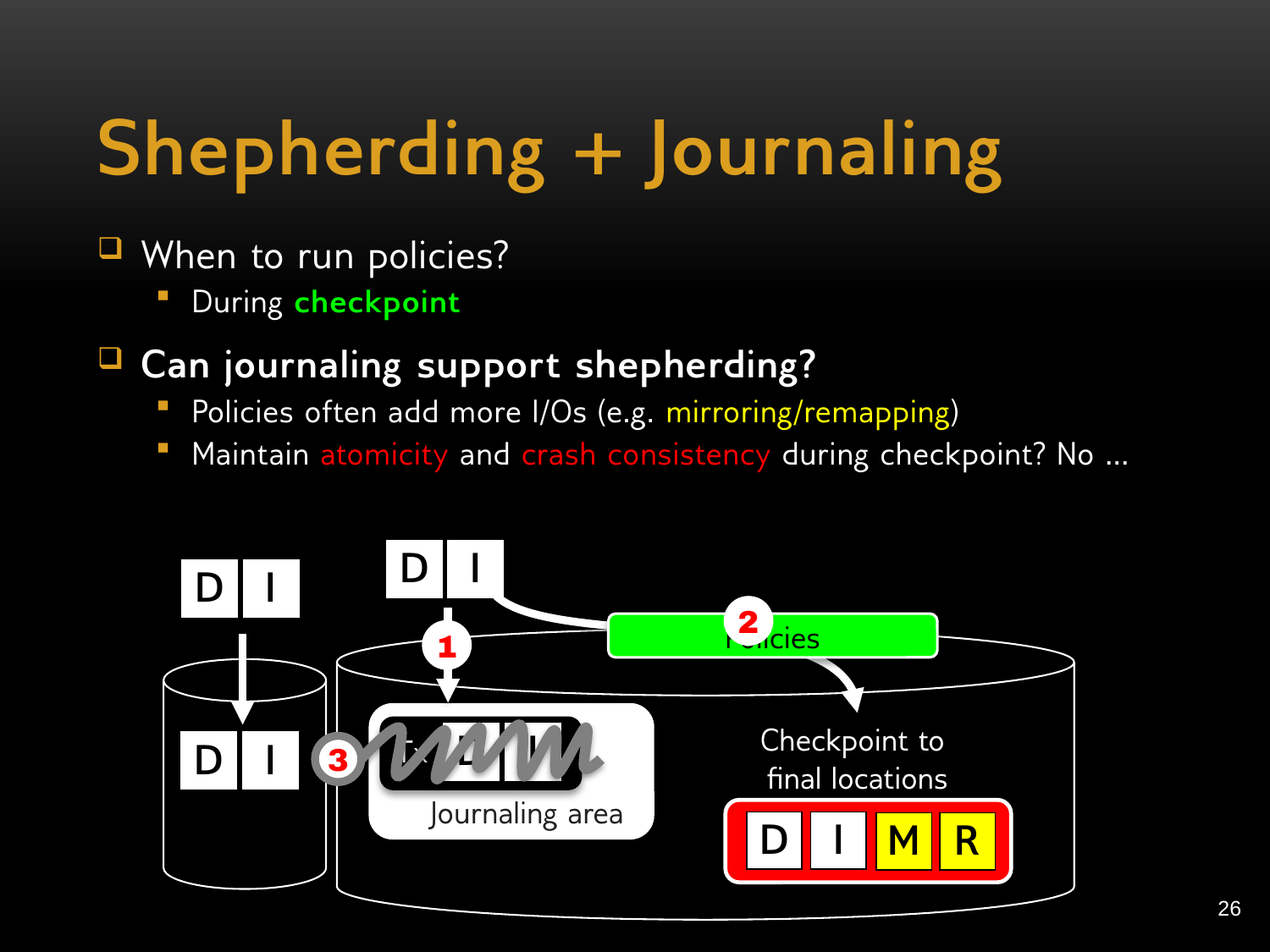

# Shepherding + Journaling
When to run policies?
During checkpoint
Can journaling support shepherding?
Policies often add more I/Os (e.g. mirroring/remapping)
Maintain atomicity and crash consistency during checkpoint? No ...

D
I

D
I
Tx
Journaling area
D
I

D
I
2
Policies
1

Checkpoint to
final locations
D
I

3

M
R
26